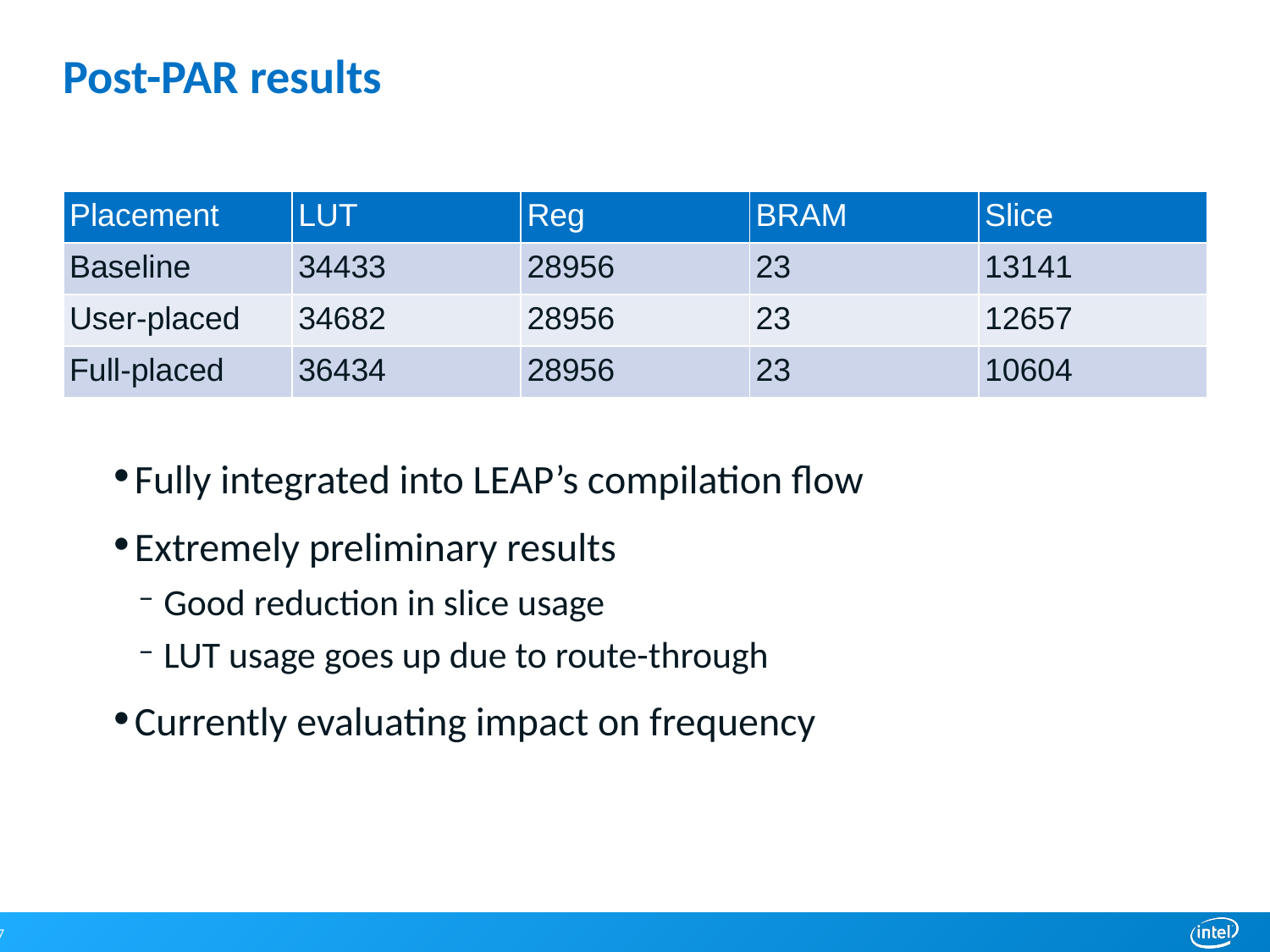

# Post-PAR results
| Placement | LUT | Reg | BRAM | Slice |
| --- | --- | --- | --- | --- |
| Baseline | 34433 | 28956 | 23 | 13141 |
| User-placed | 34682 | 28956 | 23 | 12657 |
| Full-placed | 36434 | 28956 | 23 | 10604 |
Fully integrated into LEAP’s compilation flow
Extremely preliminary results
Good reduction in slice usage
LUT usage goes up due to route-through
Currently evaluating impact on frequency